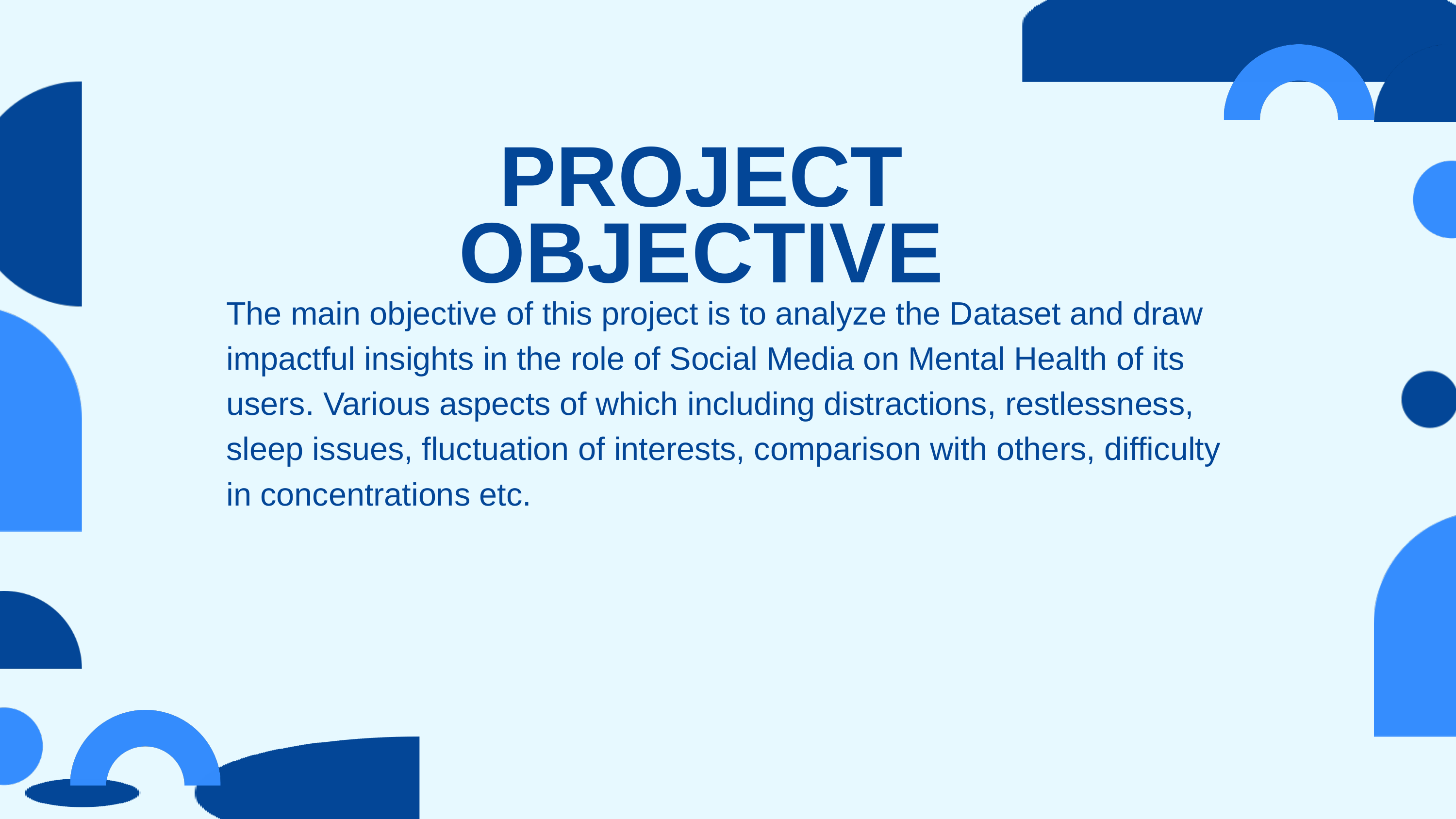

PROJECT OBJECTIVE
The main objective of this project is to analyze the Dataset and draw impactful insights in the role of Social Media on Mental Health of its users. Various aspects of which including distractions, restlessness, sleep issues, fluctuation of interests, comparison with others, difficulty in concentrations etc.